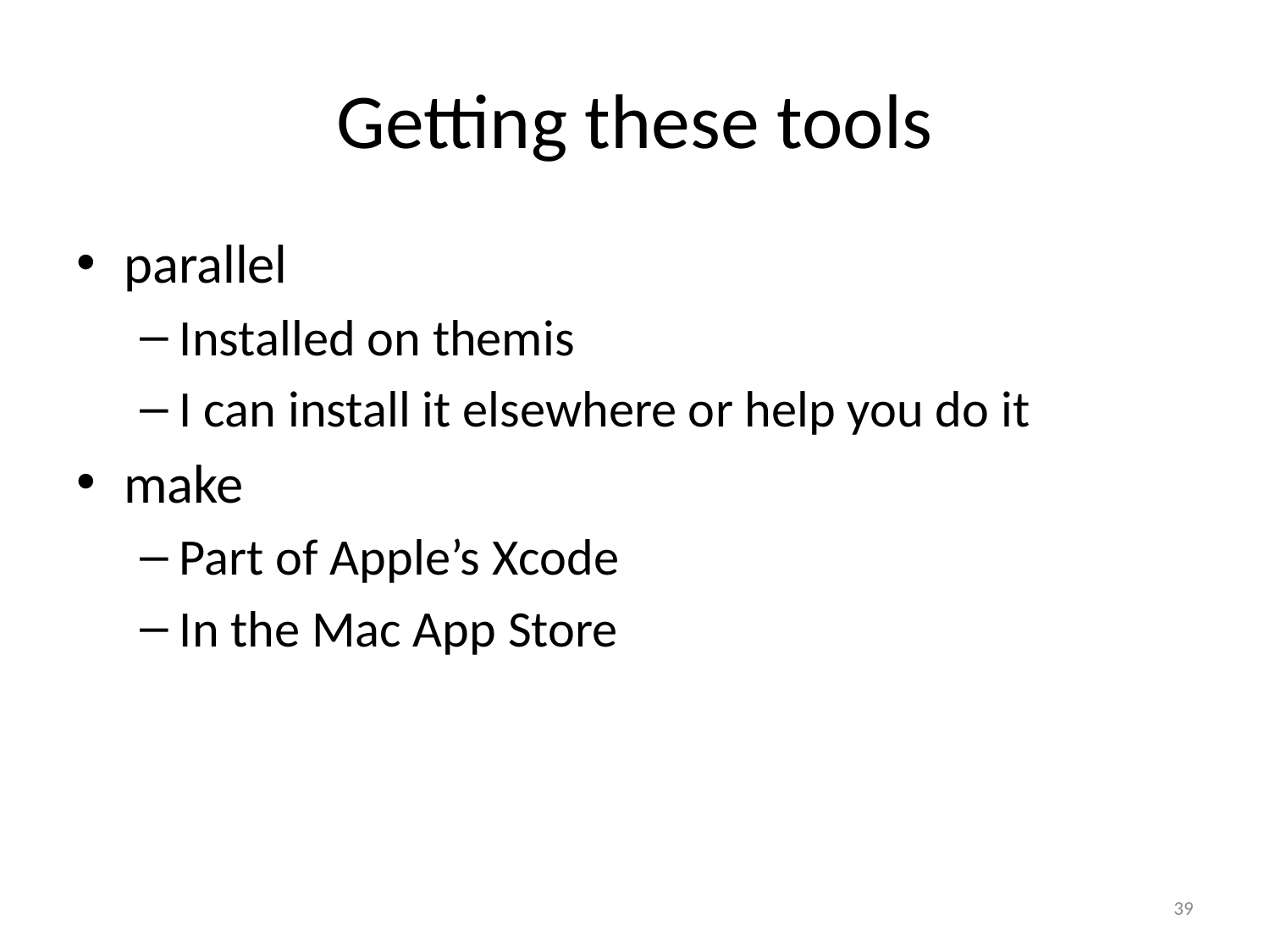

# Getting these tools
parallel
Installed on themis
I can install it elsewhere or help you do it
make
Part of Apple’s Xcode
In the Mac App Store
39